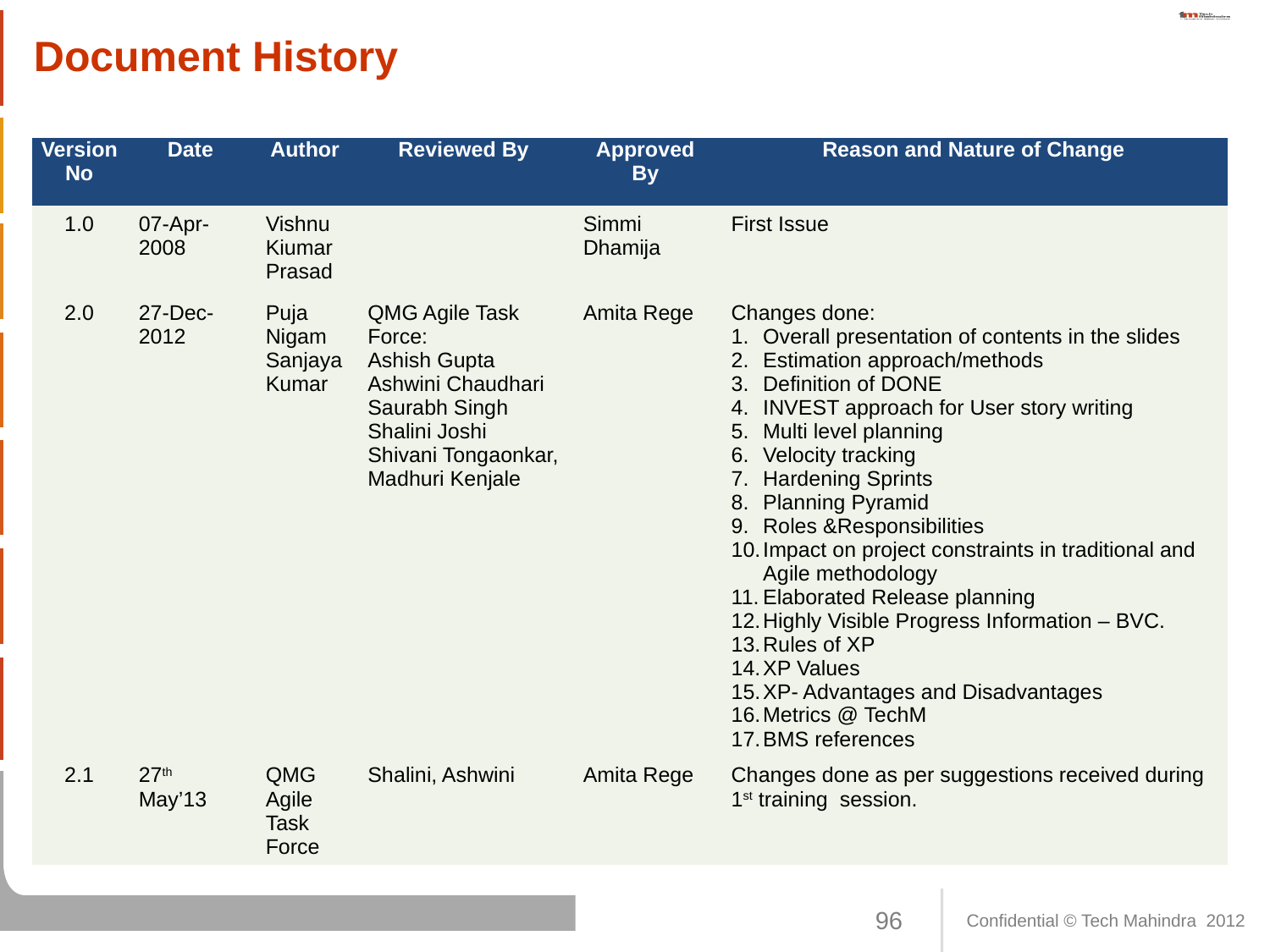

# Document History
| Version No | Date | Author | Reviewed By | Approved By | Reason and Nature of Change |
| --- | --- | --- | --- | --- | --- |
| 1.0 | 07-Apr-2008 | Vishnu Kiumar Prasad |  | Simmi Dhamija | First Issue |
| 2.0 | 27-Dec-2012 | Puja Nigam Sanjaya Kumar | QMG Agile Task Force: Ashish Gupta Ashwini Chaudhari Saurabh Singh Shalini Joshi Shivani Tongaonkar, Madhuri Kenjale | Amita Rege | Changes done: Overall presentation of contents in the slides Estimation approach/methods Definition of DONE INVEST approach for User story writing Multi level planning Velocity tracking Hardening Sprints Planning Pyramid Roles &Responsibilities Impact on project constraints in traditional and Agile methodology Elaborated Release planning Highly Visible Progress Information – BVC. Rules of XP XP Values XP- Advantages and Disadvantages Metrics @ TechM BMS references |
| 2.1 | 27th May’13 | QMG Agile Task Force | Shalini, Ashwini | Amita Rege | Changes done as per suggestions received during 1st training session. |